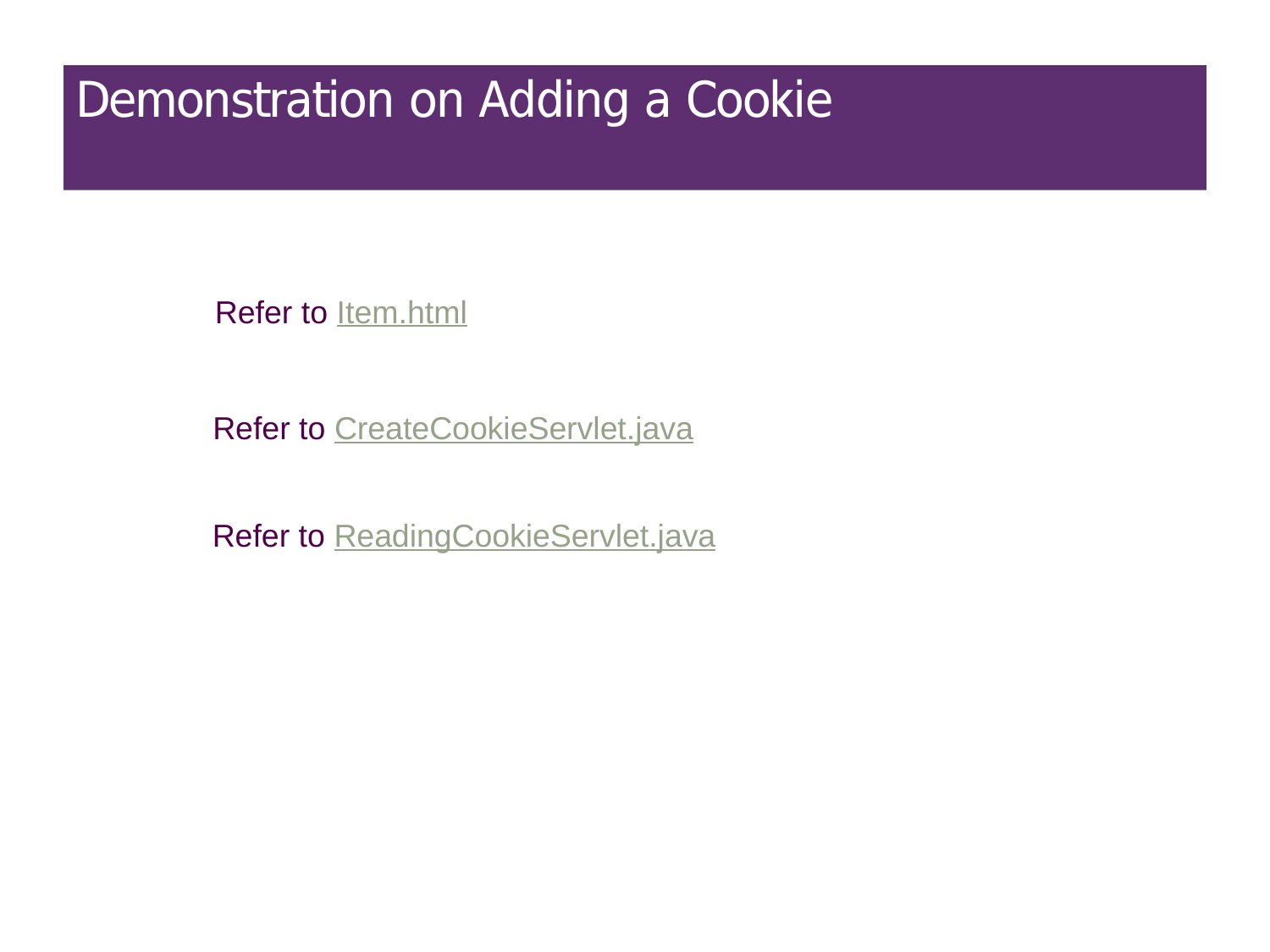

# Demonstration on Adding a Cookie
Refer to Item.html
Refer to CreateCookieServlet.java
Refer to ReadingCookieServlet.java
64